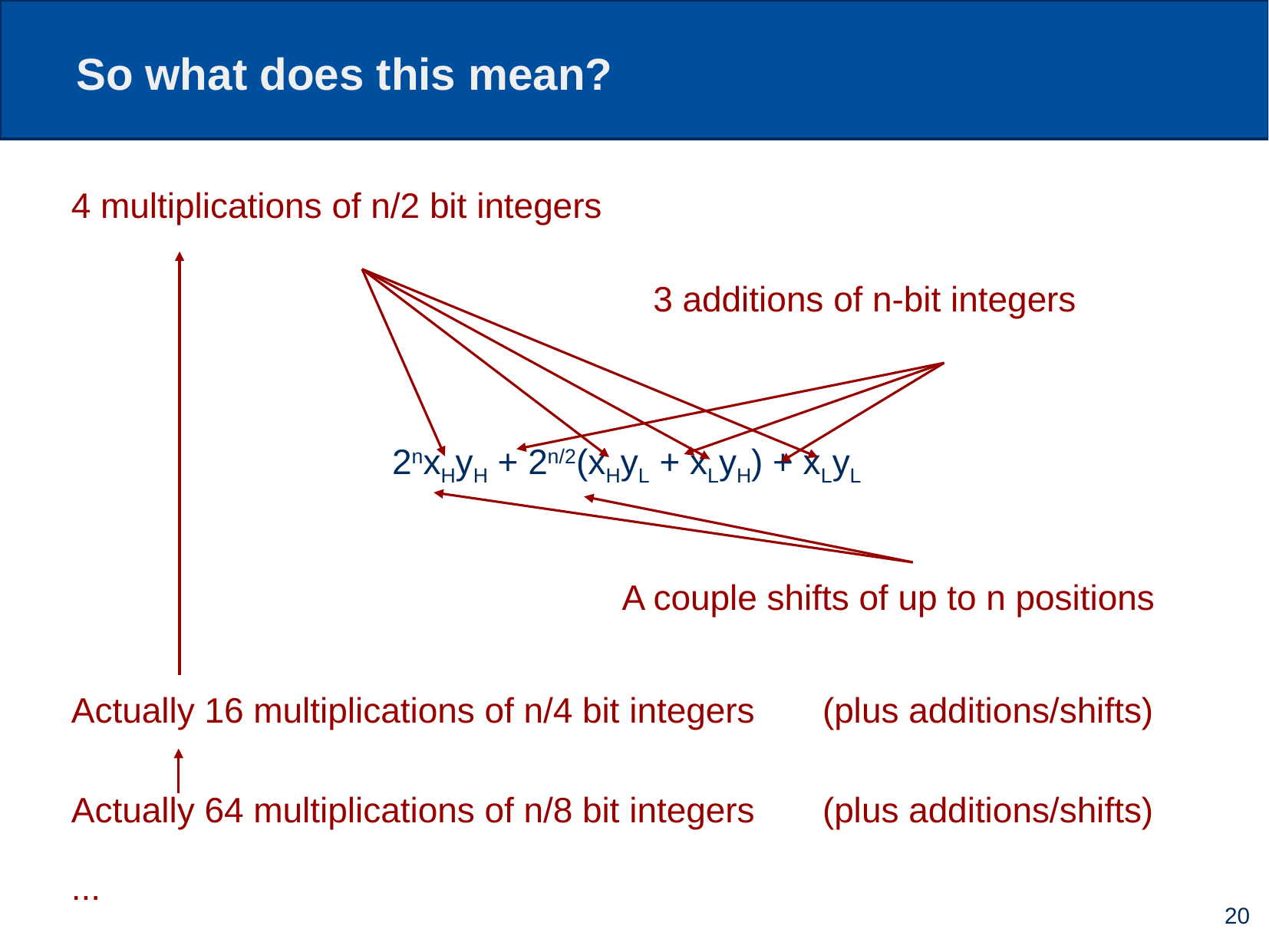

# So what does this mean?
4 multiplications of n/2 bit integers
3 additions of n-bit integers
2nxHyH + 2n/2(xHyL + xLyH) + xLyL
A couple shifts of up to n positions
Actually 16 multiplications of n/4 bit integers
(plus additions/shifts)
(plus additions/shifts)
Actually 64 multiplications of n/8 bit integers
...
20